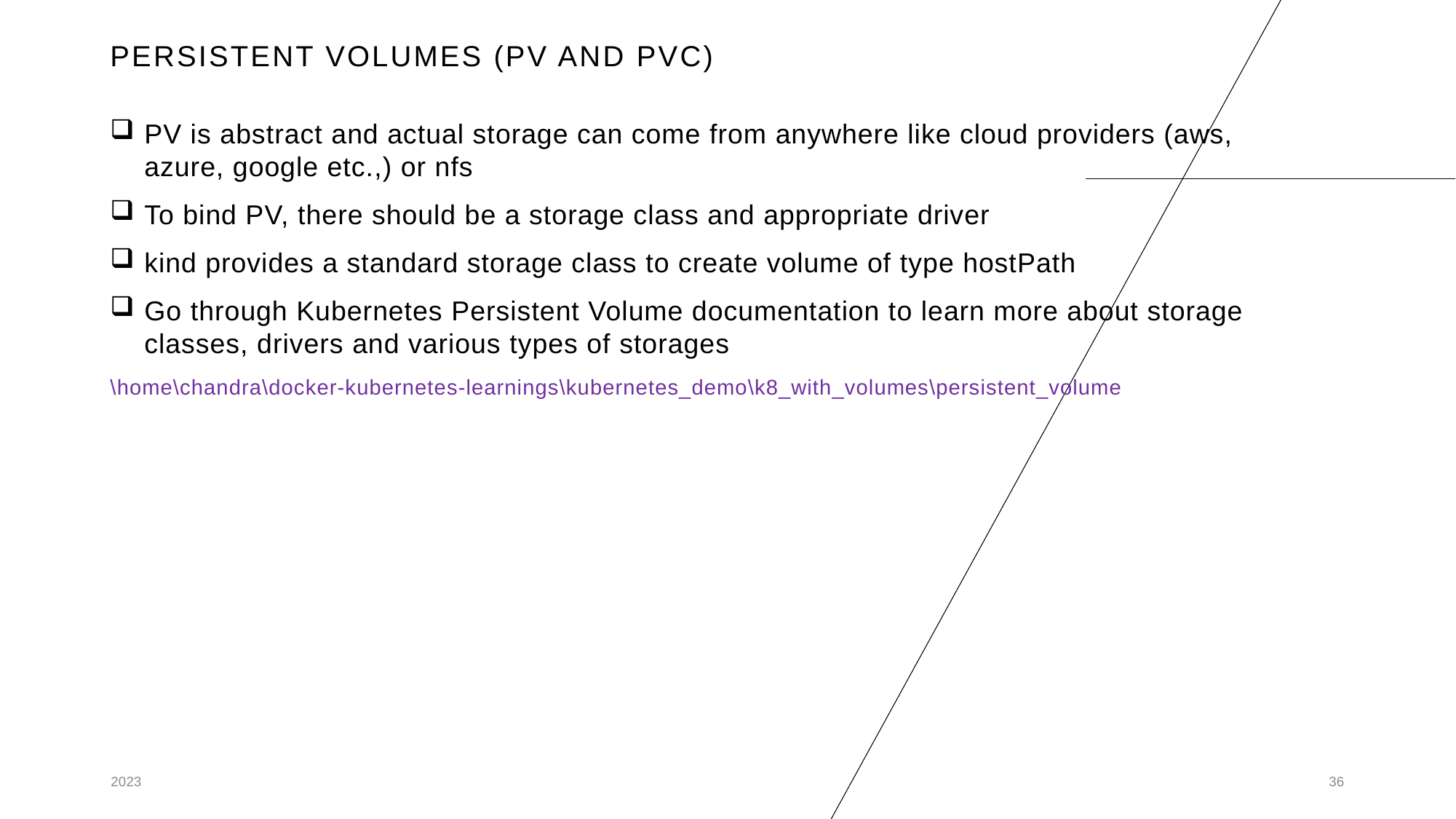

# Persistent volumes (PV and PVC)
PV is abstract and actual storage can come from anywhere like cloud providers (aws, azure, google etc.,) or nfs
To bind PV, there should be a storage class and appropriate driver
kind provides a standard storage class to create volume of type hostPath
Go through Kubernetes Persistent Volume documentation to learn more about storage classes, drivers and various types of storages
\home\chandra\docker-kubernetes-learnings\kubernetes_demo\k8_with_volumes\persistent_volume

2023
36